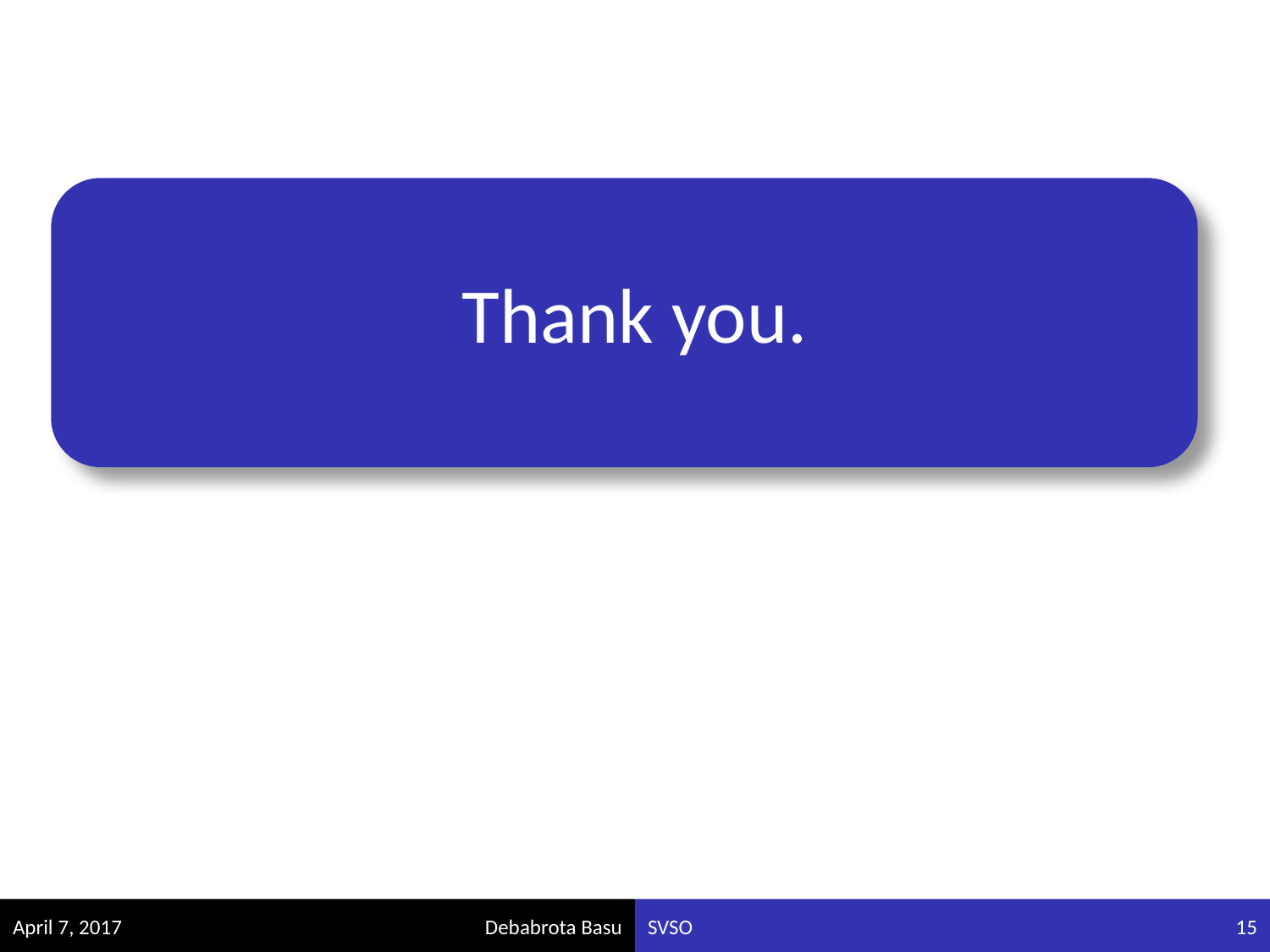

Thank you.
April 7, 2017
SVSO
15